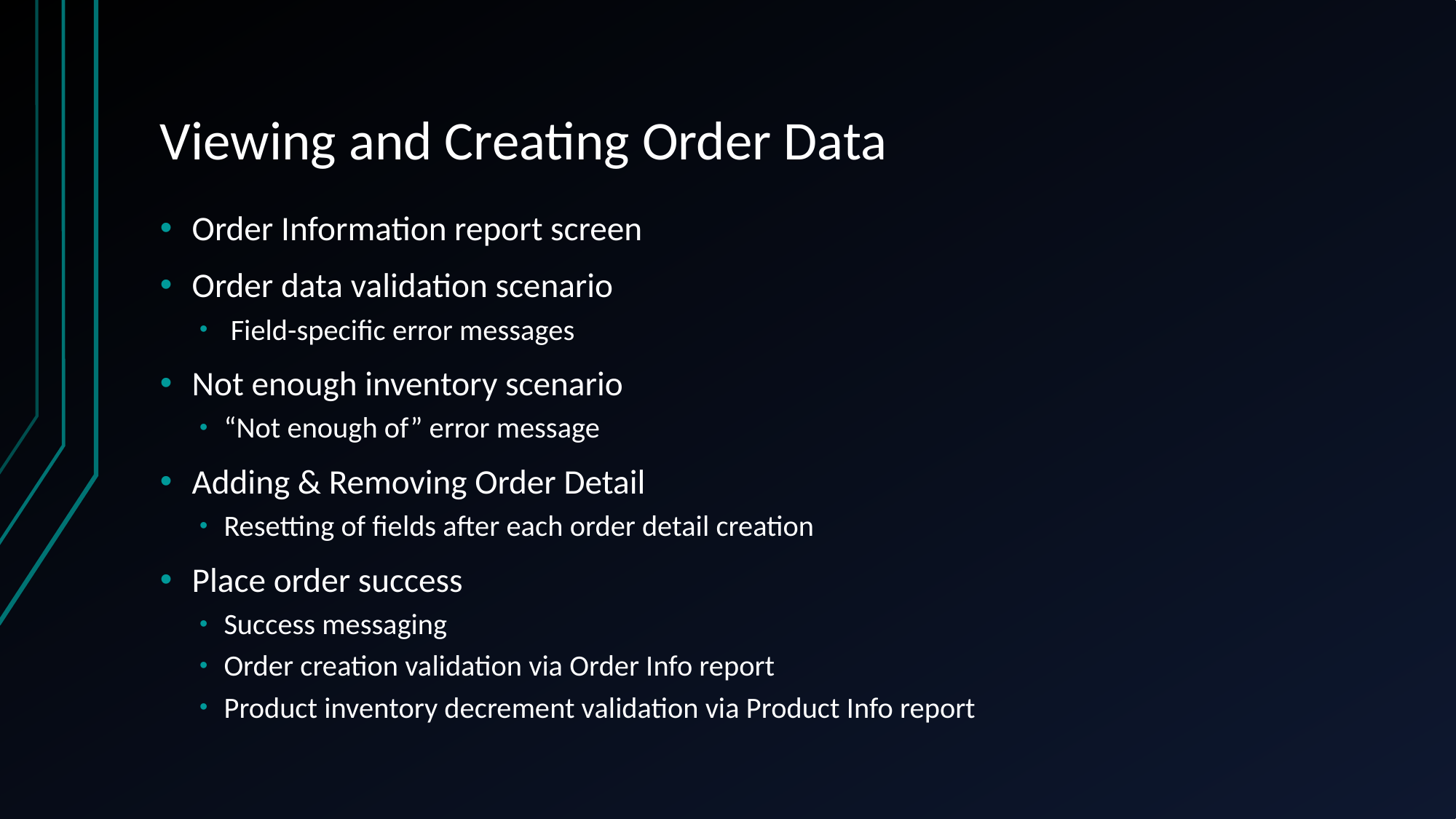

# Viewing and Creating Order Data
Order Information report screen
Order data validation scenario
 Field-specific error messages
Not enough inventory scenario
“Not enough of” error message
Adding & Removing Order Detail
Resetting of fields after each order detail creation
Place order success
Success messaging
Order creation validation via Order Info report
Product inventory decrement validation via Product Info report